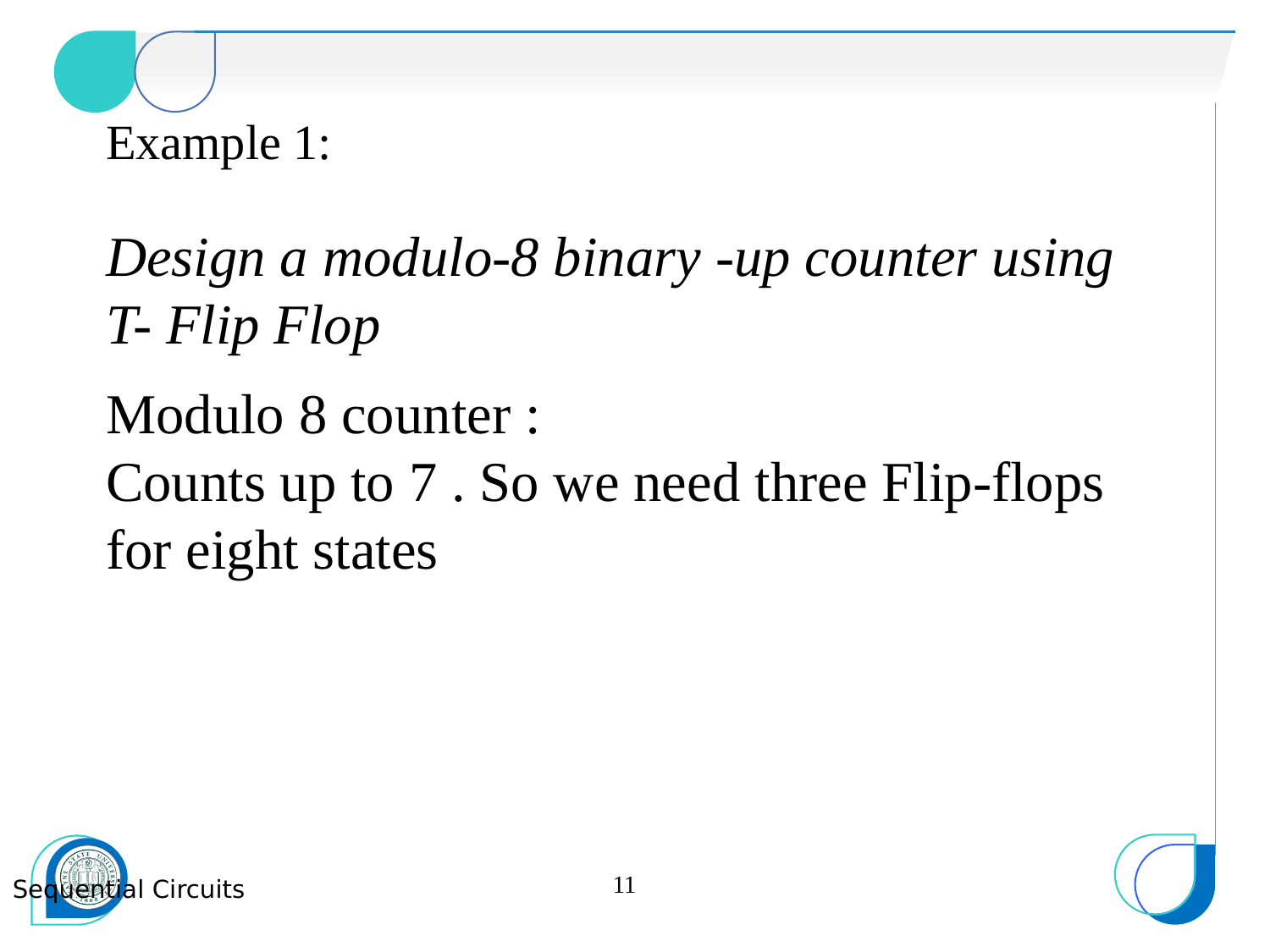

Example 1:

Design a modulo-8 binary -up counter using T- Flip Flop
Modulo 8 counter :
Counts up to 7 . So we need three Flip-flops for eight states
11
Sequential Circuits